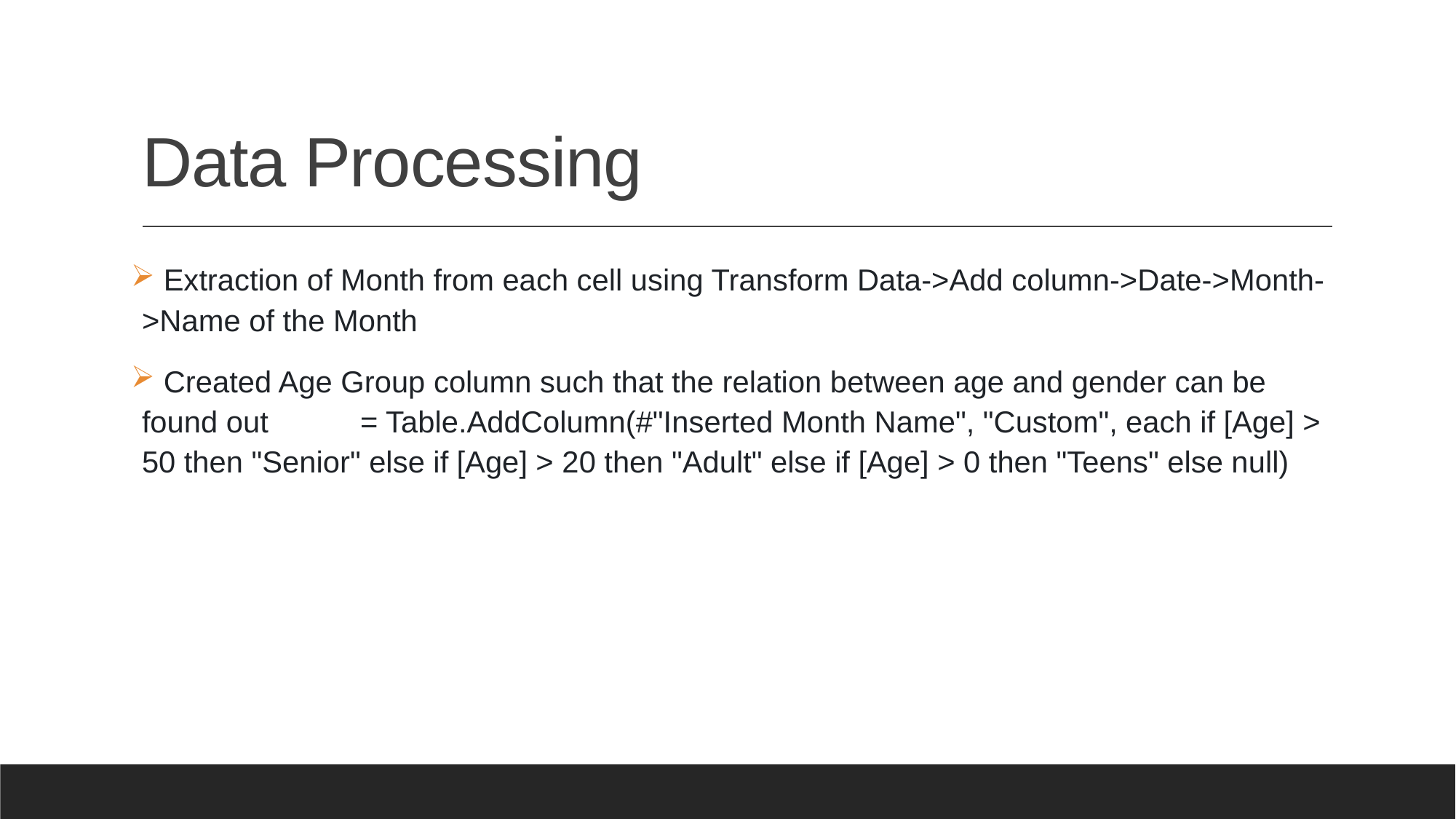

# Data Processing
 Extraction of Month from each cell using Transform Data->Add column->Date->Month->Name of the Month
 Created Age Group column such that the relation between age and gender can be found out	= Table.AddColumn(#"Inserted Month Name", "Custom", each if [Age] > 50 then "Senior" else if [Age] > 20 then "Adult" else if [Age] > 0 then "Teens" else null)